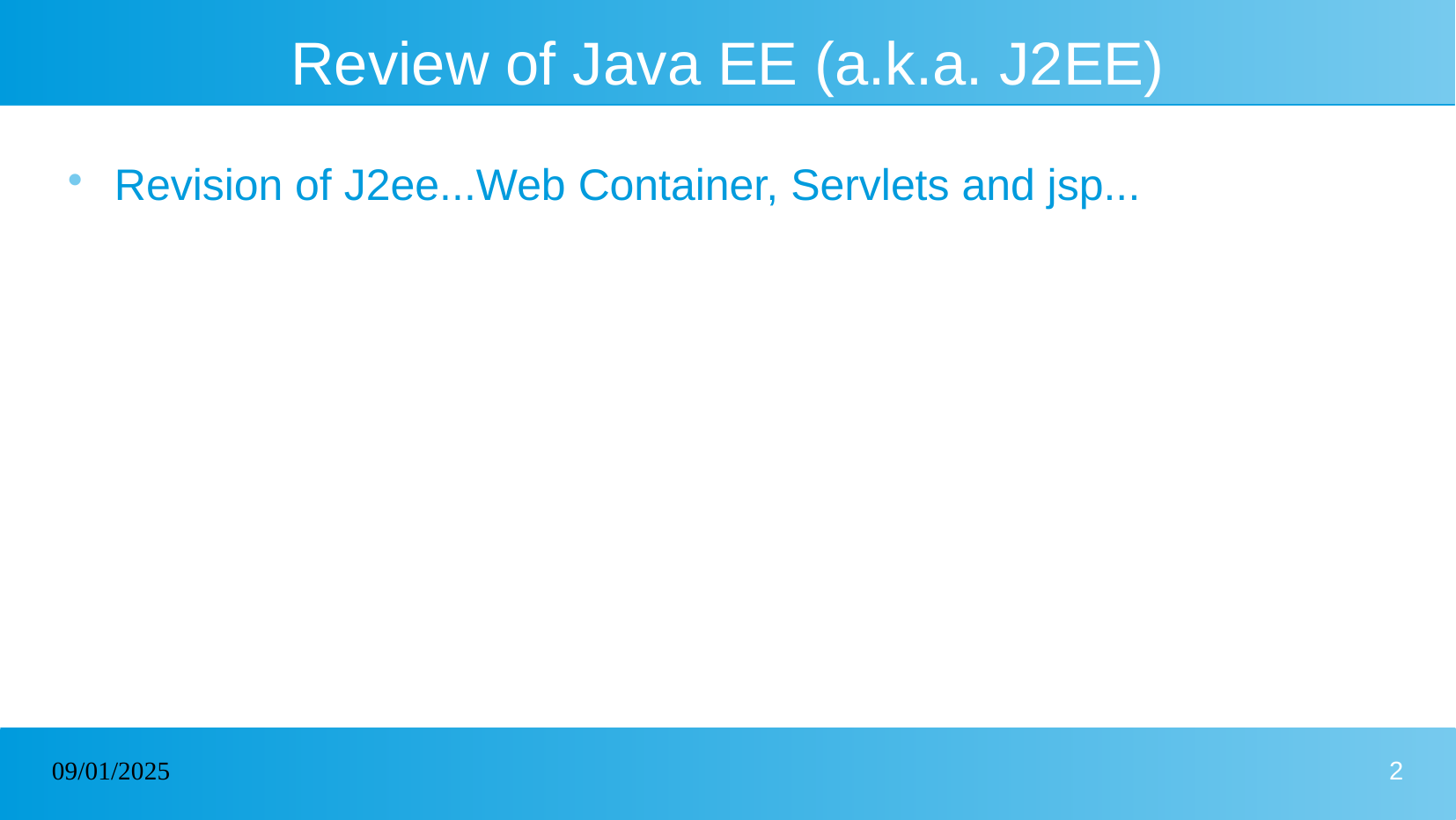

# Review of Java EE (a.k.a. J2EE)
Revision of J2ee...Web Container, Servlets and jsp...
09/01/2025
2